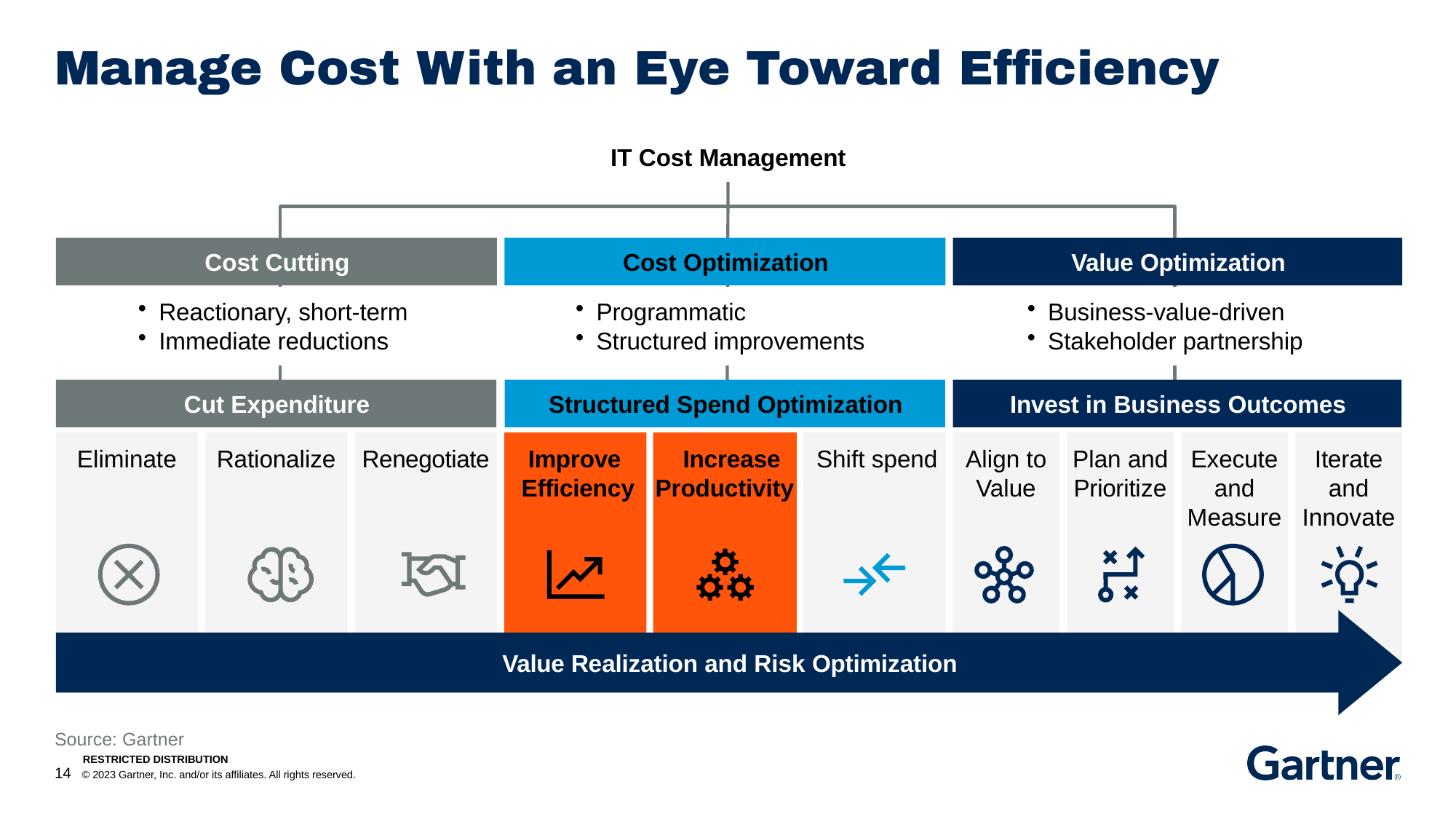

# Manage Cost With an Eye Toward Efficiency
IT Cost Management

Cost Cutting
Cost Optimization
Value Optimization
Reactionary, short-term
Immediate reductions
Programmatic
Structured improvements
Business-value-driven
Stakeholder partnership
Cut Expenditure
Structured Spend Optimization
Invest in Business Outcomes
Eliminate
Rationalize
Renegotiate
Improve
Efficiency
Increase Productivity
Shift spend
Align to Value
Plan and Prioritize
Execute and Measure
Iterate and Innovate

Value Realization and Risk Optimization
Source: Gartner